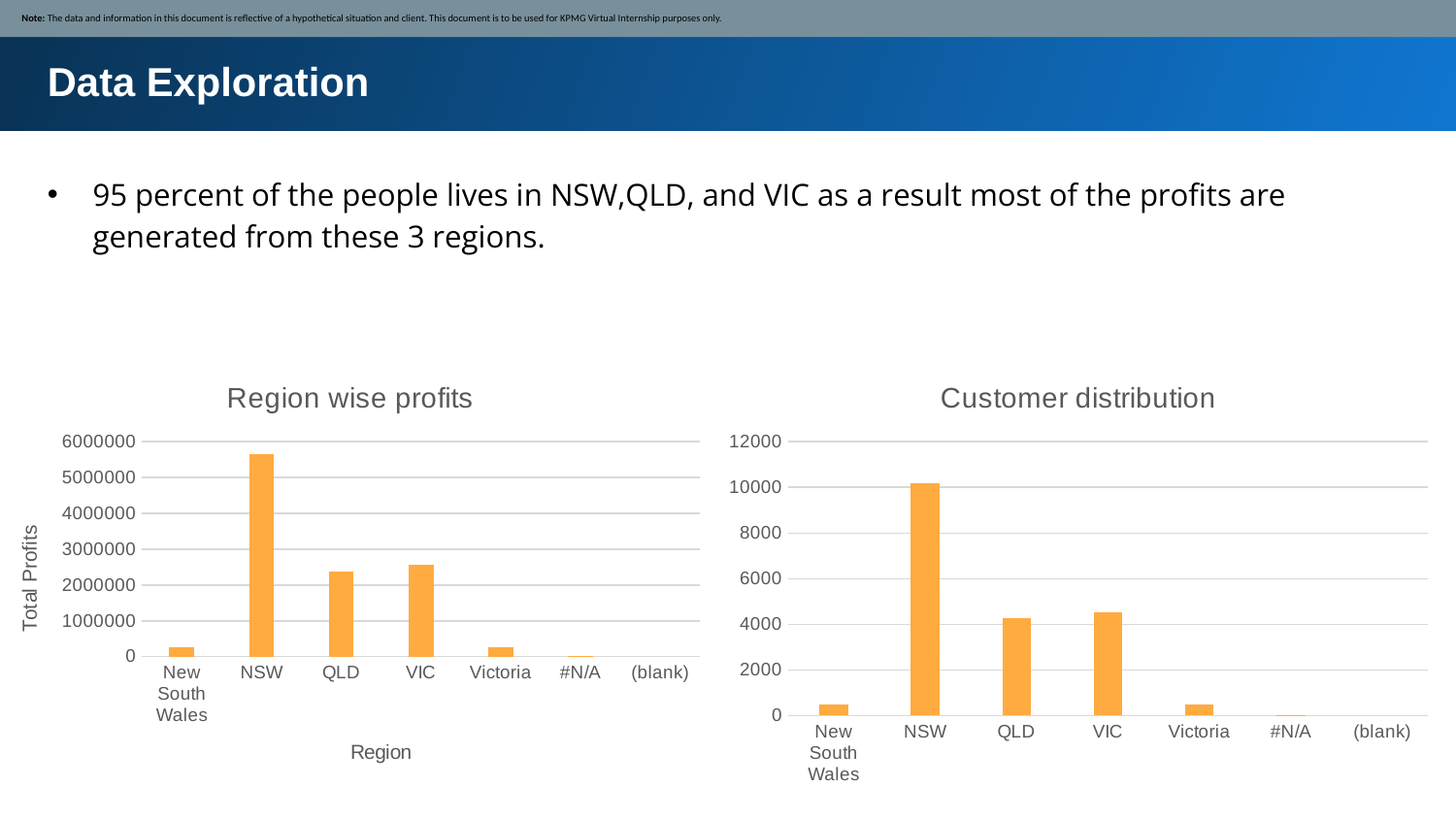

Note: The data and information in this document is reflective of a hypothetical situation and client. This document is to be used for KPMG Virtual Internship purposes only.
Data Exploration
95 percent of the people lives in NSW,QLD, and VIC as a result most of the profits are generated from these 3 regions.

### Chart: Region wise profits

| Category | Total |
|---|---|
| New South Wales | 257427.7199999996 |
| NSW | 5654620.279999867 |
| QLD | 2382167.370000003 |
| VIC | 2560387.579999986 |
| Victoria | 256372.90999999963 |
| #N/A | 20358.93 |
| (blank) | None |

### Chart: Customer distribution

| Category | Total |
|---|---|
| New South Wales | 485.0 |
| NSW | 10192.0 |
| QLD | 4253.0 |
| VIC | 4541.0 |
| Victoria | 480.0 |
| #N/A | 29.0 |
| (blank) | None |